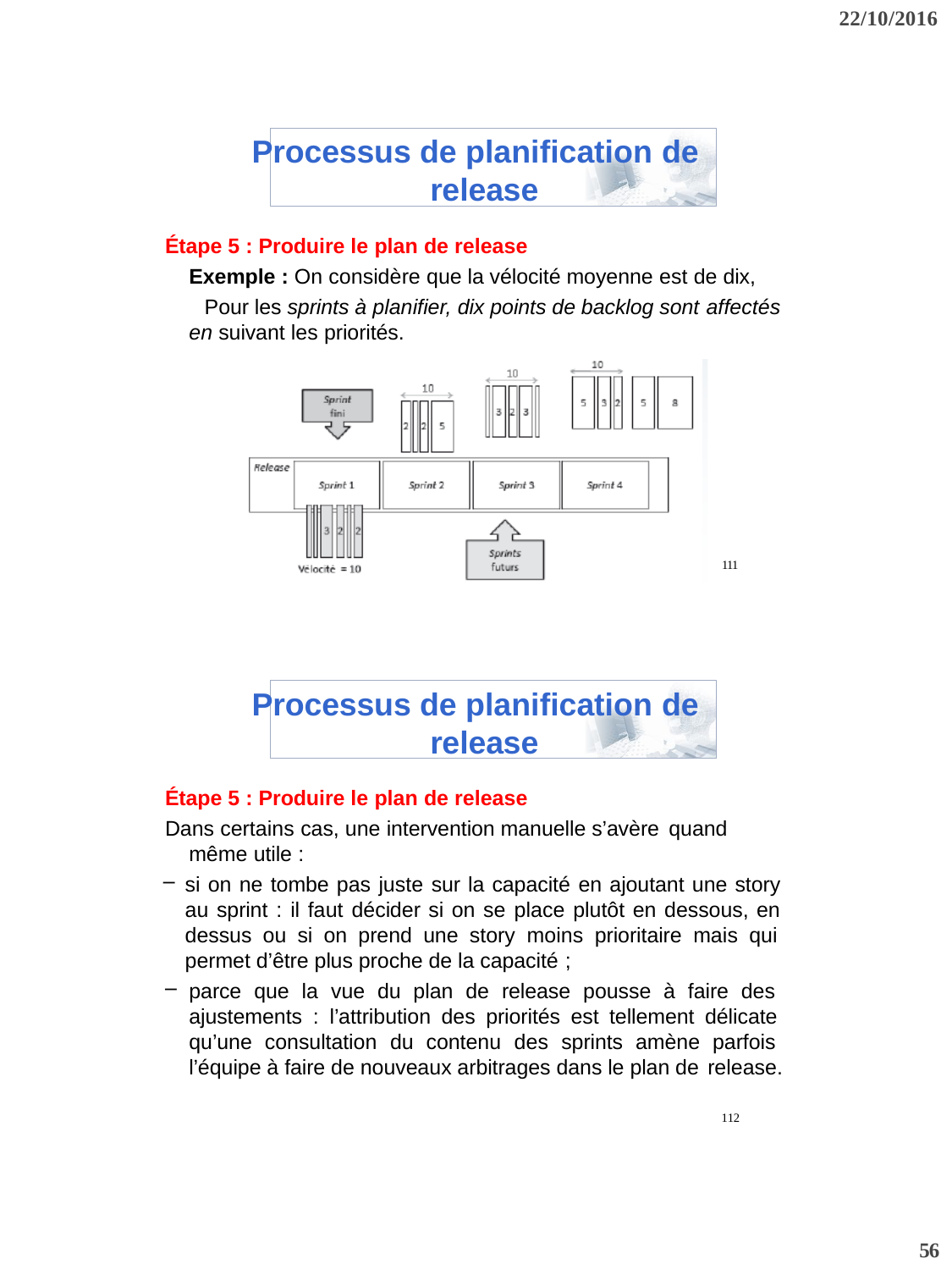

22/10/2016

Processus de planification de  release

Étape 5 : Produire le plan de release
Exemple : On considère que la vélocité moyenne est de dix,
	Pour les sprints à planifier, dix points de backlog sont affectés
en suivant les priorités.

111

Processus de planification de  release

Étape 5 : Produire le plan de release
Dans certains cas, une intervention manuelle s’avère quand
même utile :
si on ne tombe pas juste sur la capacité en ajoutant une story  au sprint : il faut décider si on se place plutôt en dessous, en  dessus ou si on prend une story moins prioritaire mais qui  permet d’être plus proche de la capacité ;
parce que la vue du plan de release pousse à faire des  ajustements : l’attribution des priorités est tellement délicate  qu’une consultation du contenu des sprints amène parfois  l’équipe à faire de nouveaux arbitrages dans le plan de release.
112
56